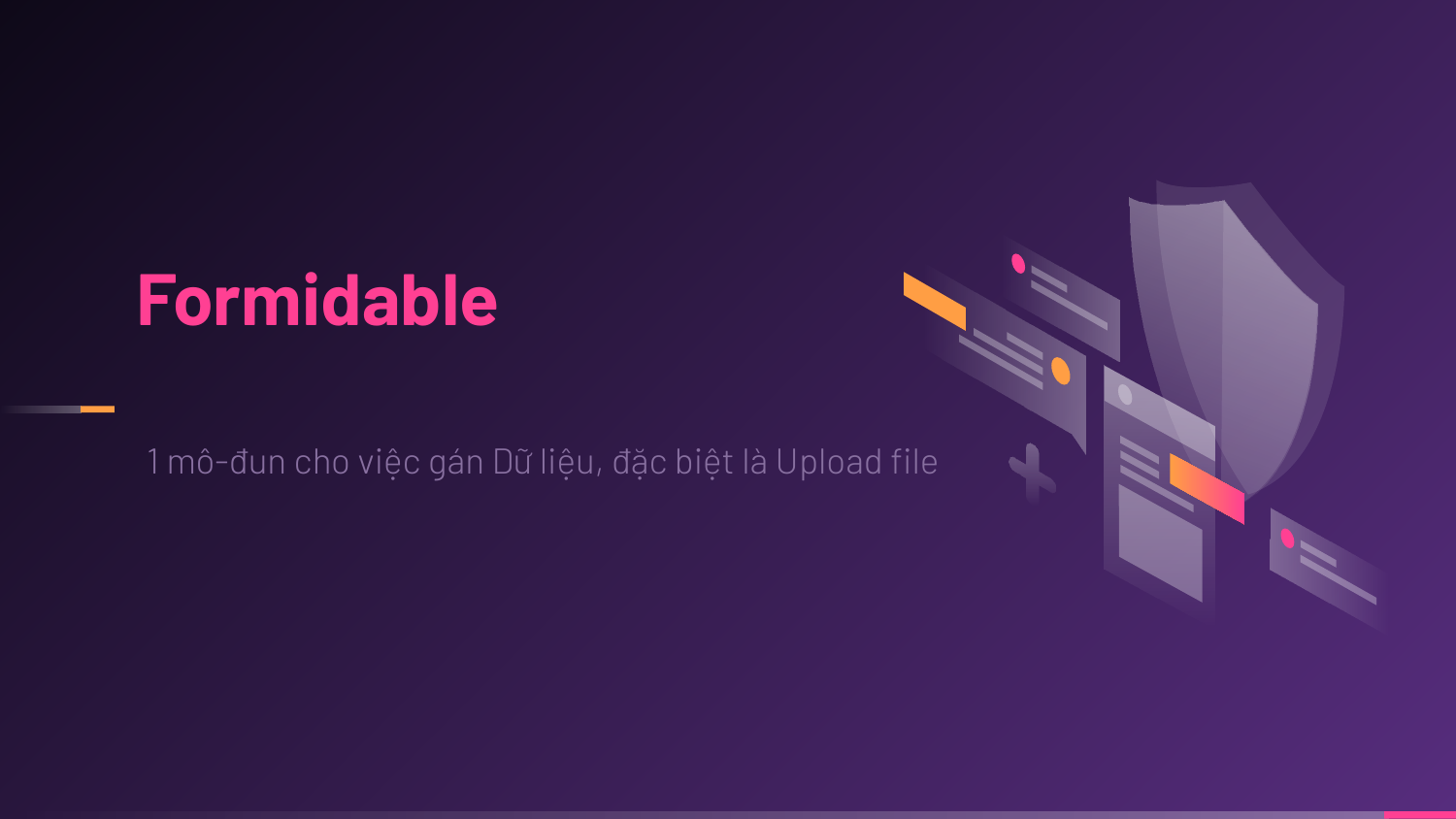

# Formidable
1 mô-đun cho việc gán Dữ liệu, đặc biệt là Upload file